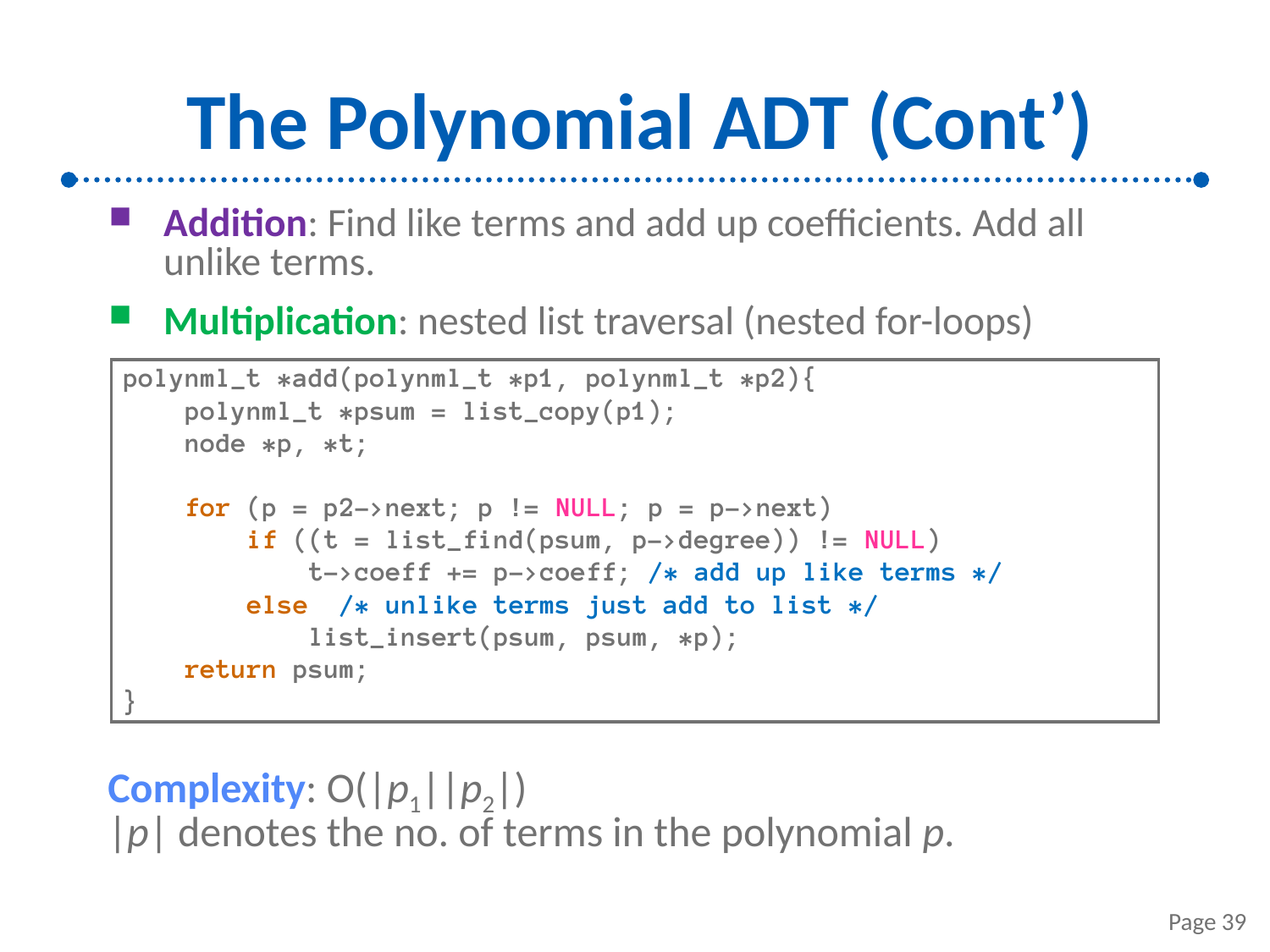

# The Polynomial ADT (Cont’)
Addition: Find like terms and add up coefficients. Add all unlike terms.
Multiplication: nested list traversal (nested for-loops)
polynml_t *add(polynml_t *p1, polynml_t *p2){
    polynml_t *psum = list_copy(p1);
    node *p, *t;

    for (p = p2->next; p != NULL; p = p->next)
        if ((t = list_find(psum, p->degree)) != NULL)
            t->coeff += p->coeff; /* add up like terms */
        else  /* unlike terms just add to list */
            list_insert(psum, psum, *p);
    return psum;
}
Complexity: O(|p1||p2|)
|p| denotes the no. of terms in the polynomial p.
Page 39